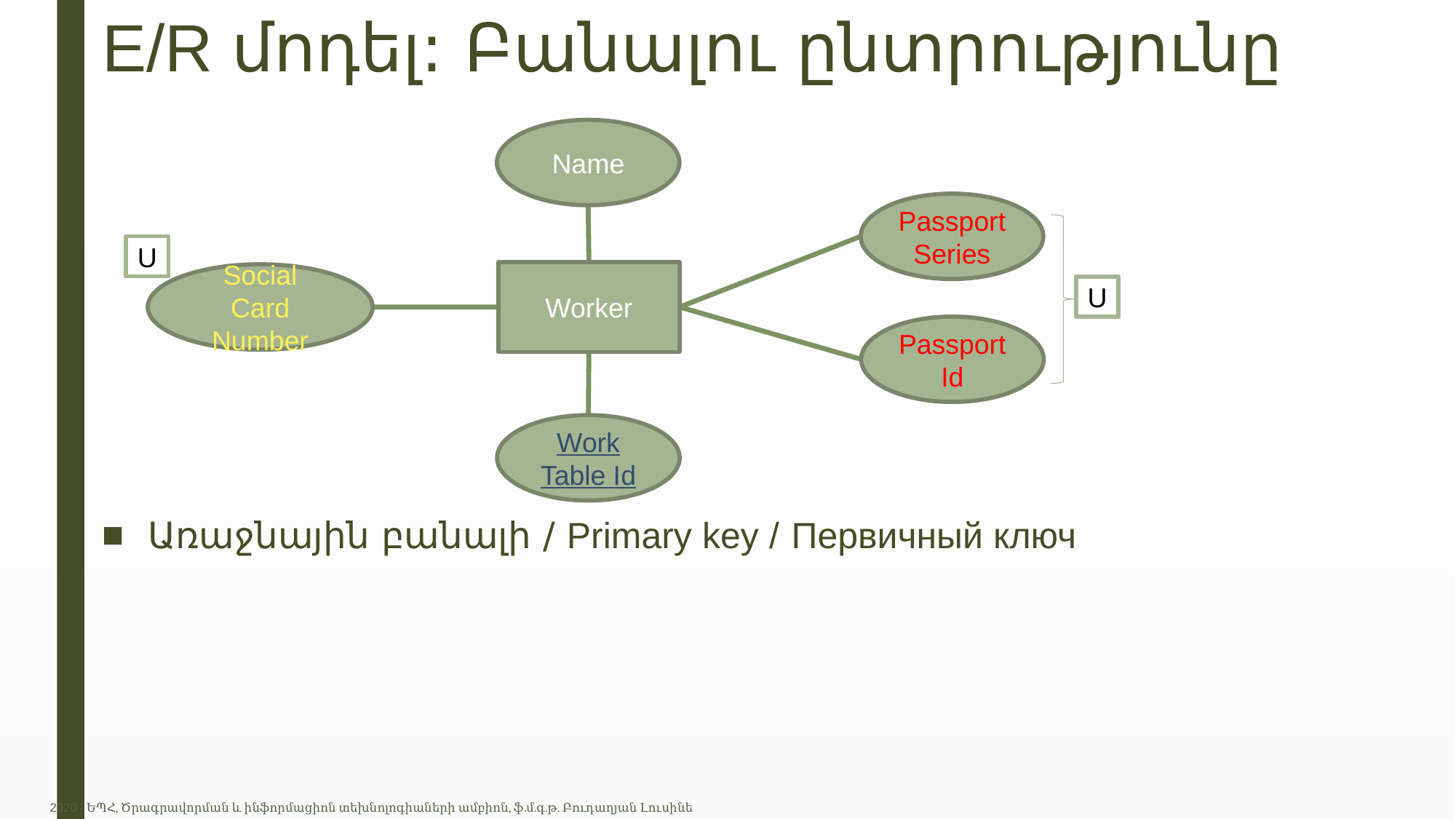

# E/R մոդել: Բանալու ընտրությունը

Առաջնային բանալի / Primary key / Первичный ключ
Name
Passport Series
Worker
Social Card Number
Passport Id
Work Table Id

U
U
2020 - ԵՊՀ, Ծրագրավորման և ինֆորմացիոն տեխնոլոգիաների ամբիոն, ֆ.մ.գ.թ. Բուդաղյան Լուսինե